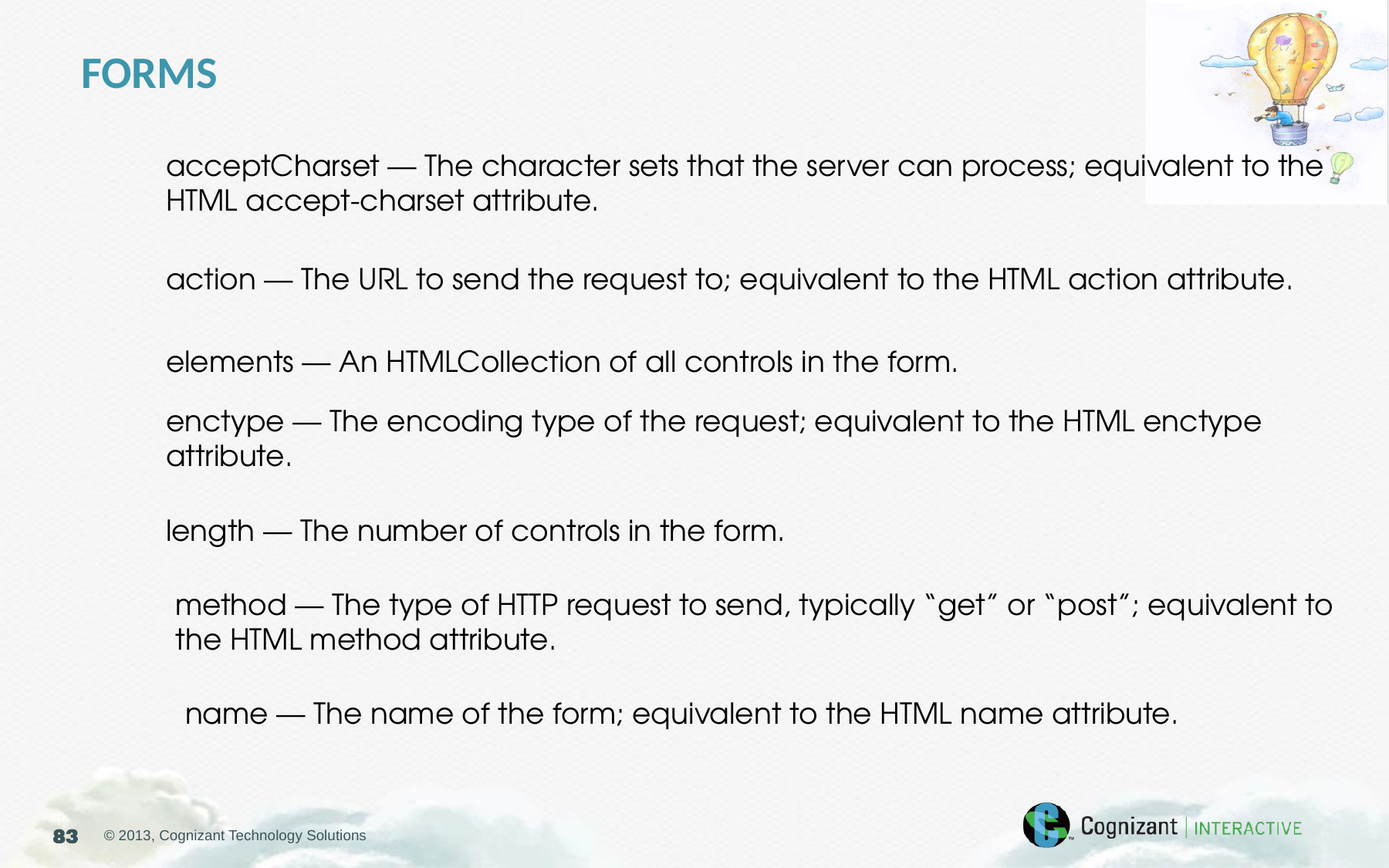

FORMS
acceptCharset — The character sets that the server can process; equivalent to the HTML accept-charset attribute.
action — The URL to send the request to; equivalent to the HTML action attribute.
elements — An HTMLCollection of all controls in the form.
enctype — The encoding type of the request; equivalent to the HTML enctype attribute.
length — The number of controls in the form.
method — The type of HTTP request to send, typically “get” or “post”; equivalent to the HTML method attribute.
name — The name of the form; equivalent to the HTML name attribute.